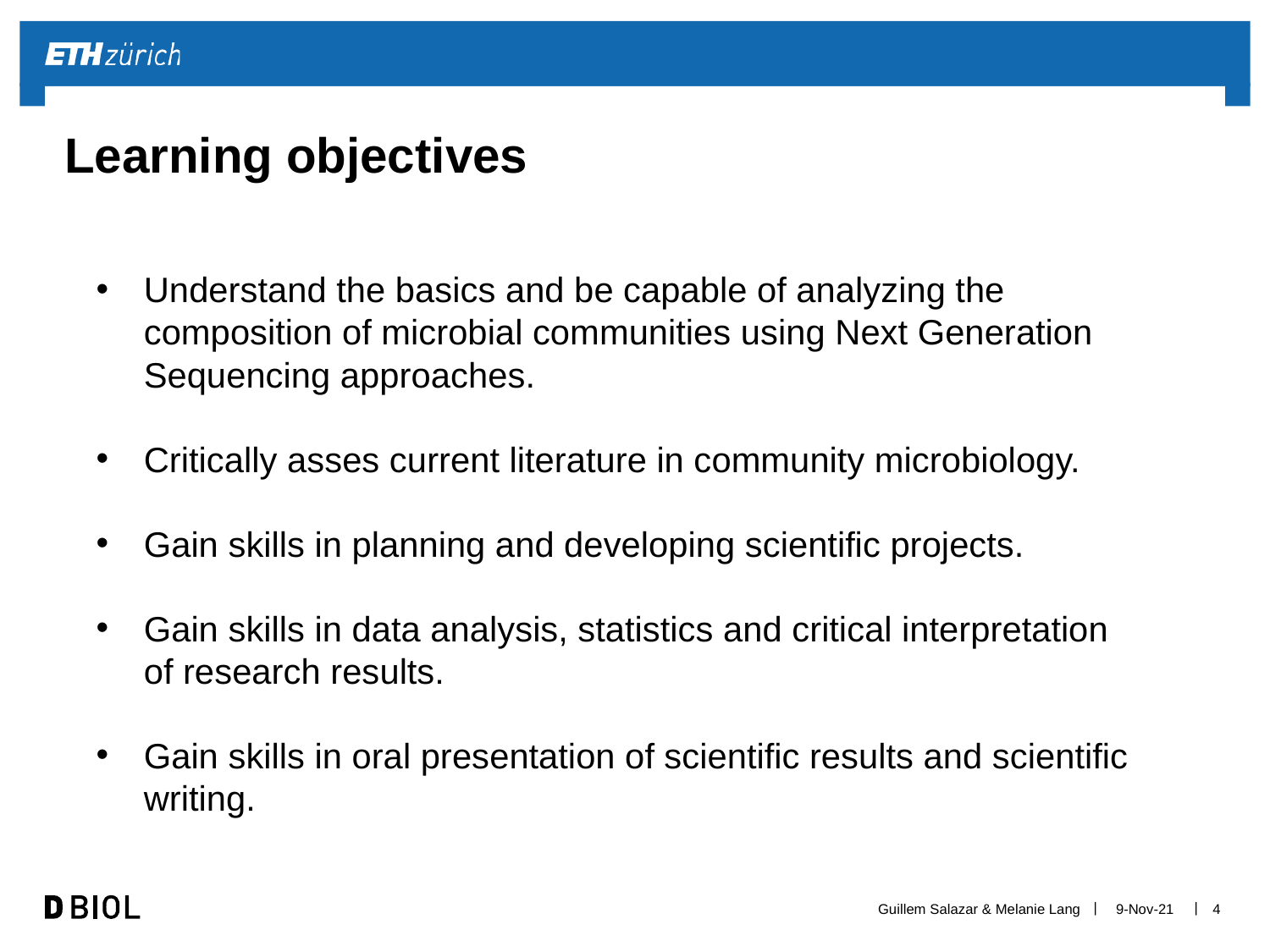

# Learning objectives
Understand the basics and be capable of analyzing the composition of microbial communities using Next Generation Sequencing approaches.

Critically asses current literature in community microbiology.

Gain skills in planning and developing scientific projects.

Gain skills in data analysis, statistics and critical interpretation of research results.

Gain skills in oral presentation of scientific results and scientific writing.

Guillem Salazar & Melanie Lang
9-Nov-21
4